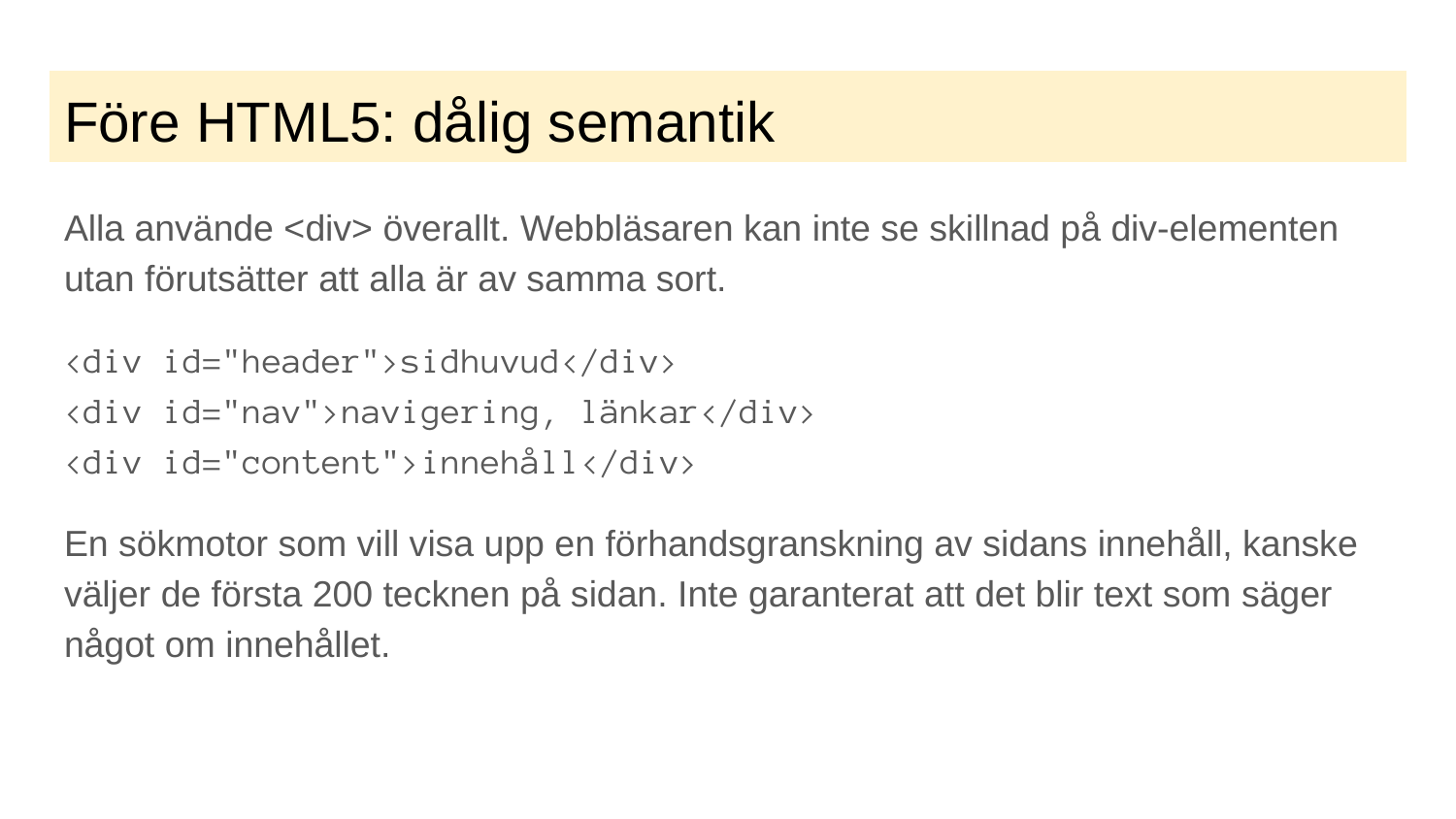

# Före HTML5: dålig semantik
Alla använde <div> överallt. Webbläsaren kan inte se skillnad på div-elementen utan förutsätter att alla är av samma sort.
<div id="header">sidhuvud</div>
<div id="nav">navigering, länkar</div>
<div id="content">innehåll</div>
En sökmotor som vill visa upp en förhandsgranskning av sidans innehåll, kanske väljer de första 200 tecknen på sidan. Inte garanterat att det blir text som säger något om innehållet.